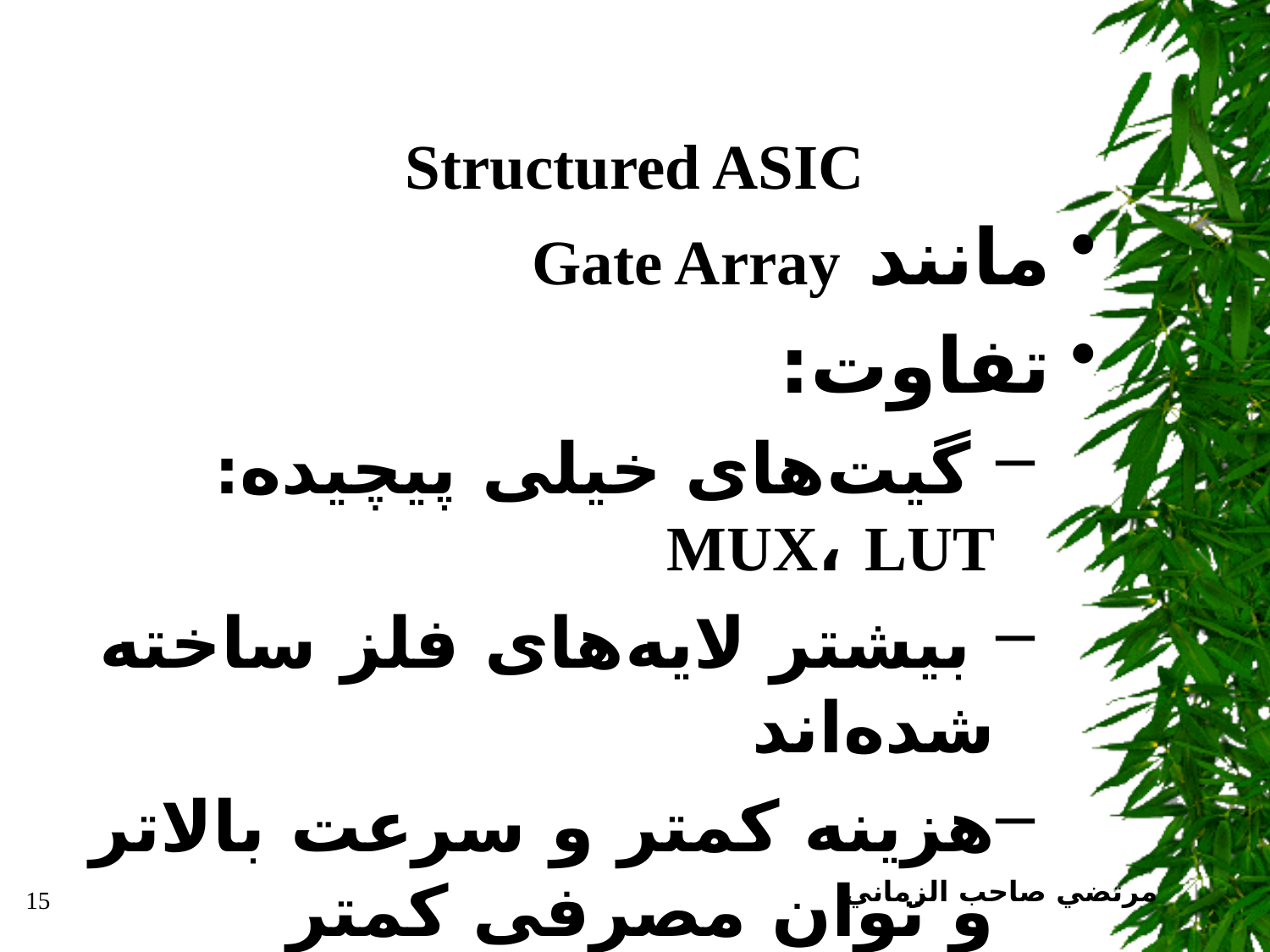

# Structured ASIC
مانند Gate Array
تفاوت:
 گیت‌های خیلی پیچیده: MUX، LUT
 بیشتر لایه‌های فلز ساخته شده‌اند
هزینه کمتر و سرعت بالاتر و توان مصرفی کمتر

مرتضي صاحب الزماني
15